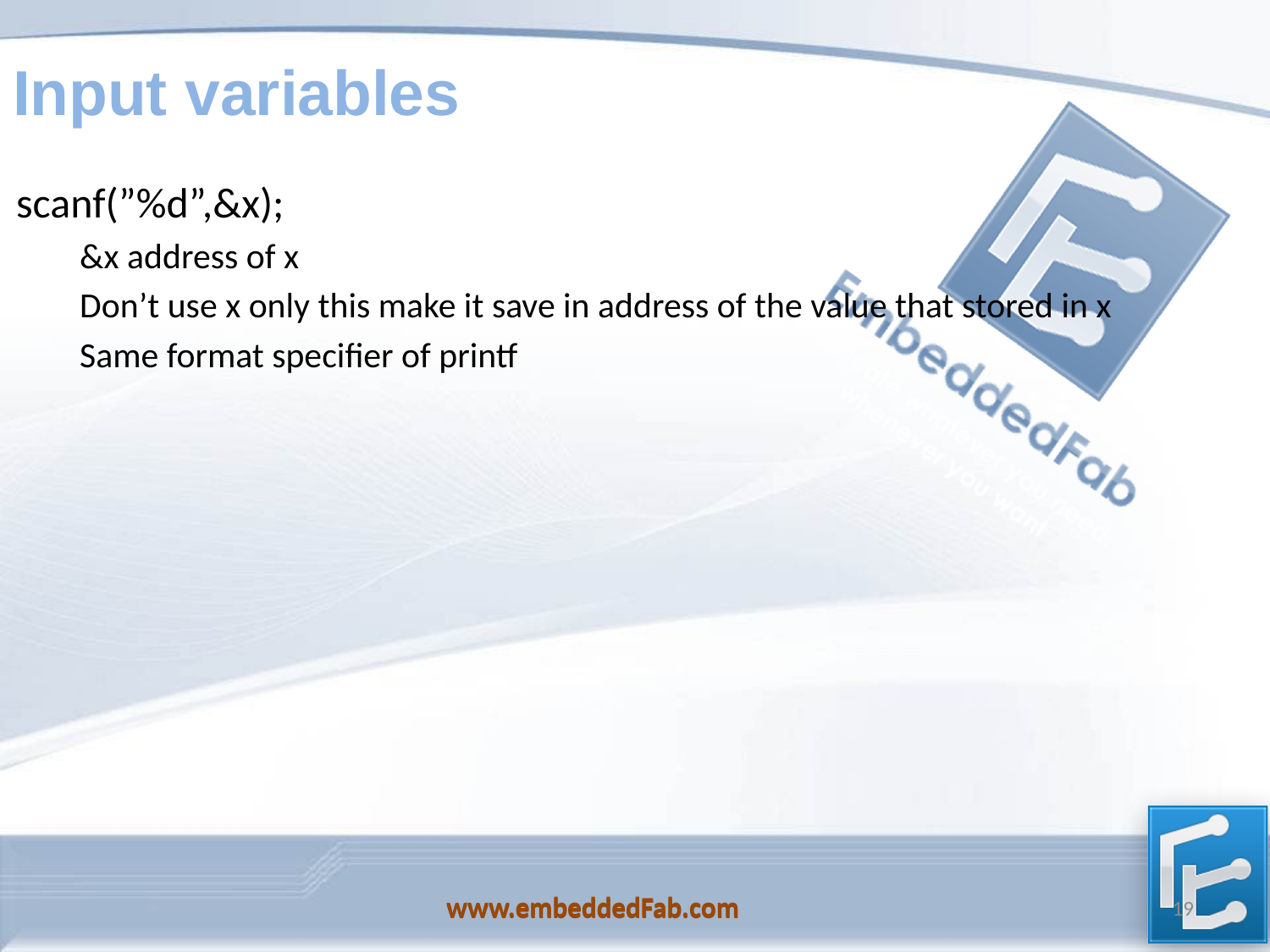

# Input variables
scanf(”%d”,&x);
&x address of x
Don’t use x only this make it save in address of the value that stored in x
Same format specifier of printf
www.embeddedFab.com
19